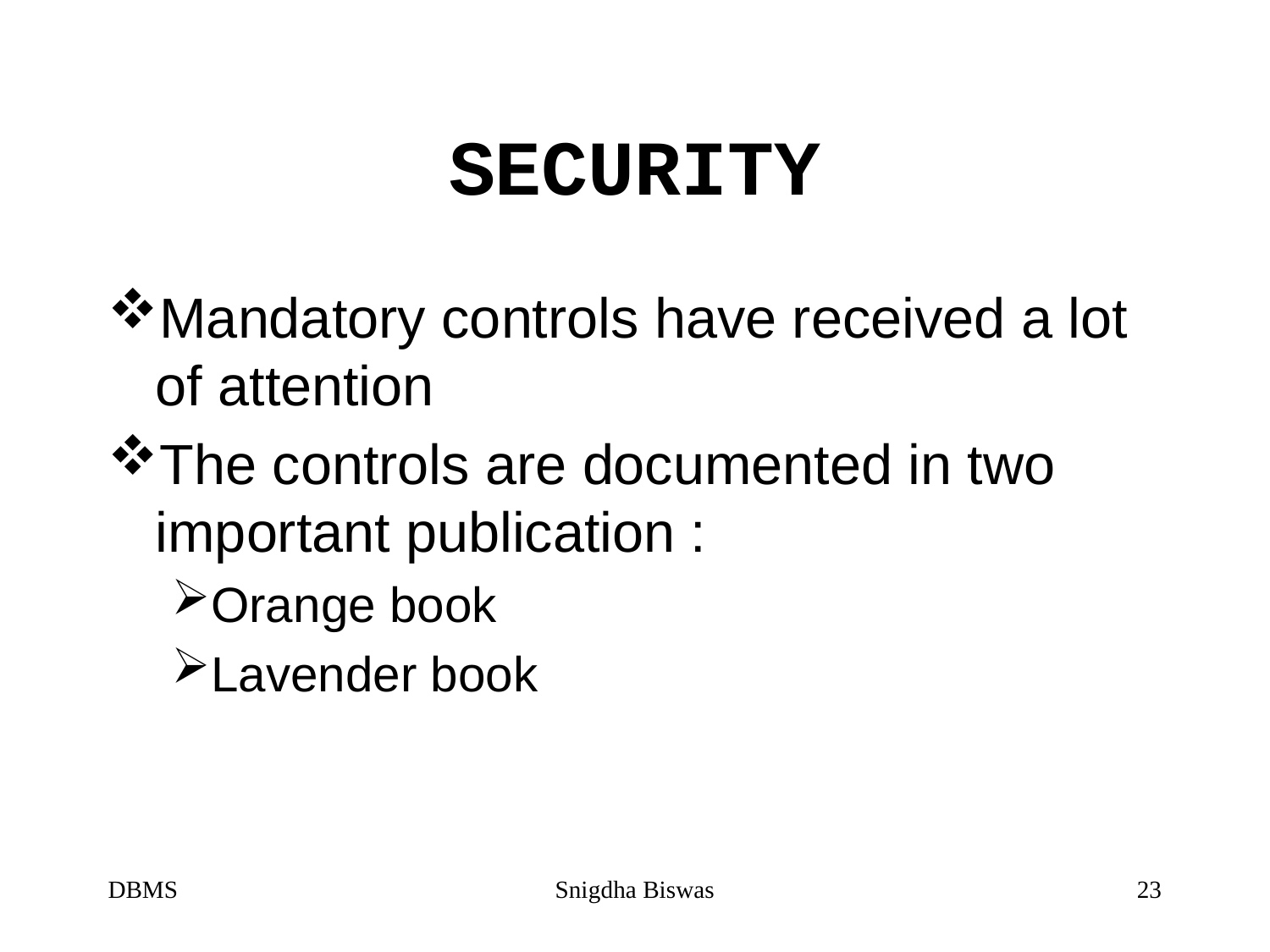

# SECURITY
Mandatory controls have received a lot of attention
The controls are documented in two important publication :
Orange book
Lavender book
DBMS
Snigdha Biswas
23